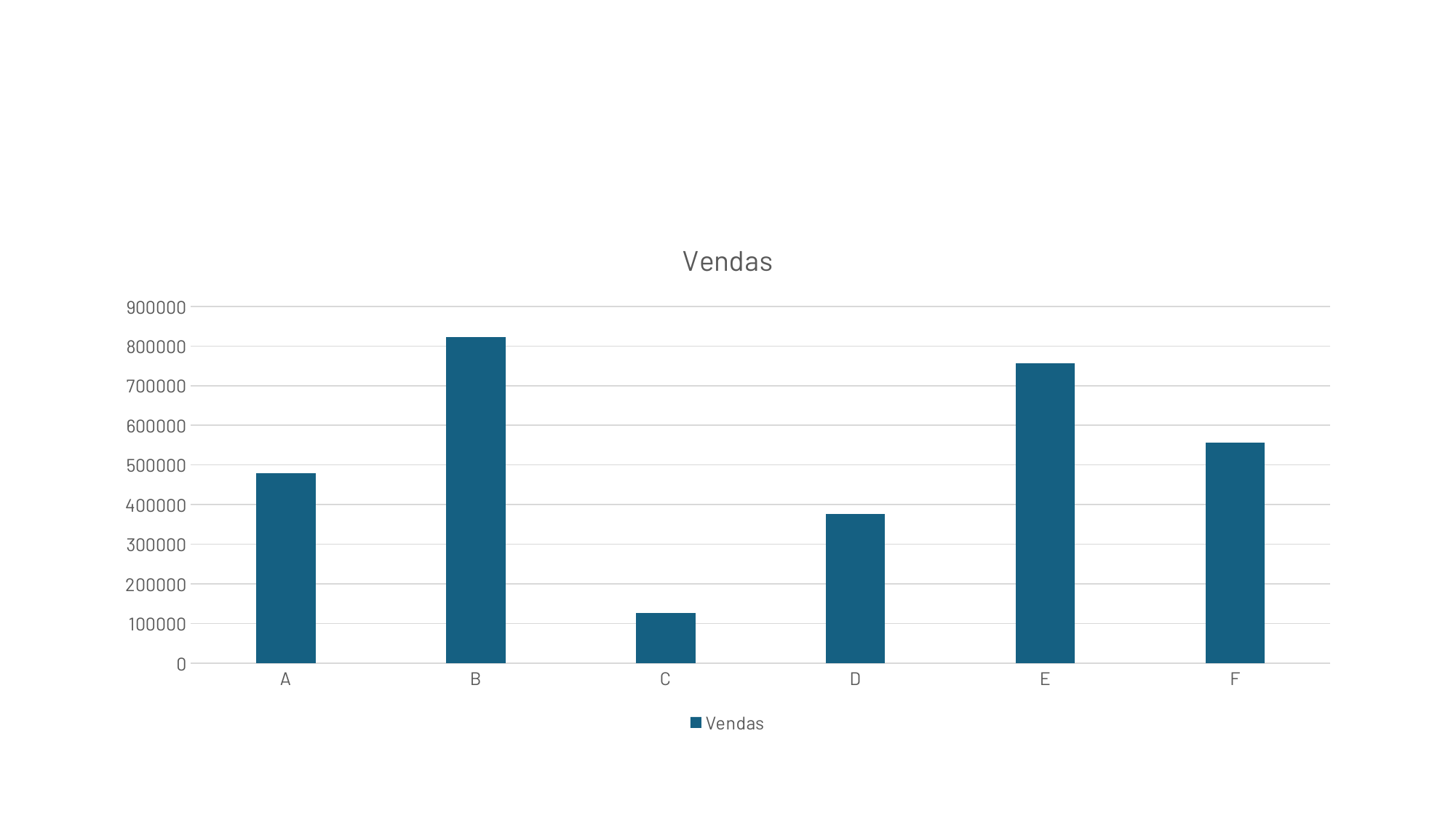

#

### Chart:

| Category | Vendas |
|---|---|
| A | 479944.51 |
| B | 822345.23 |
| C | 127188.61 |
| D | 376741.3 |
| E | 756191.32 |
| F | 557273.94 |